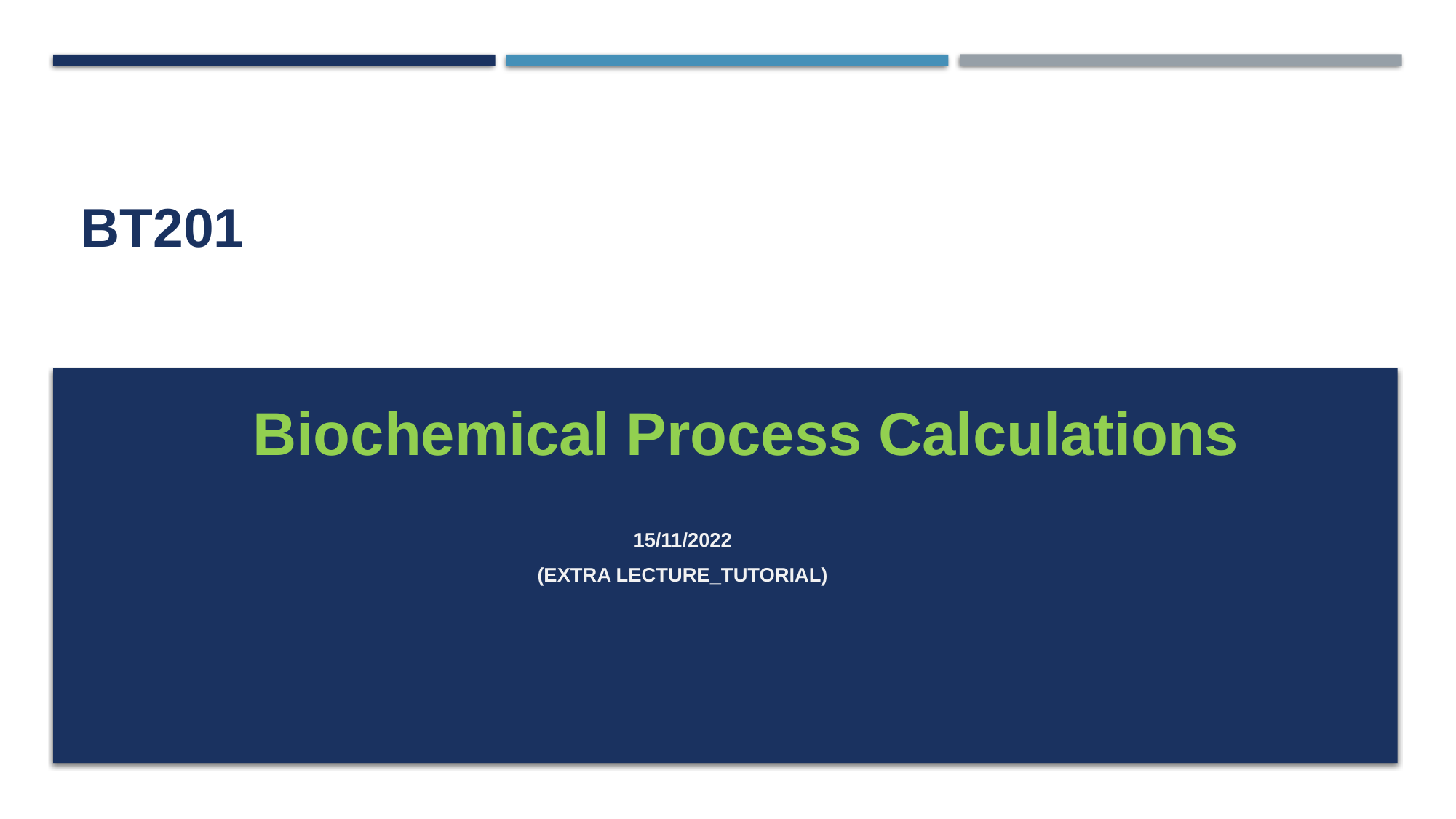

# BT201
Biochemical Process Calculations

15/11/2022
(Extra lecture_Tutorial)